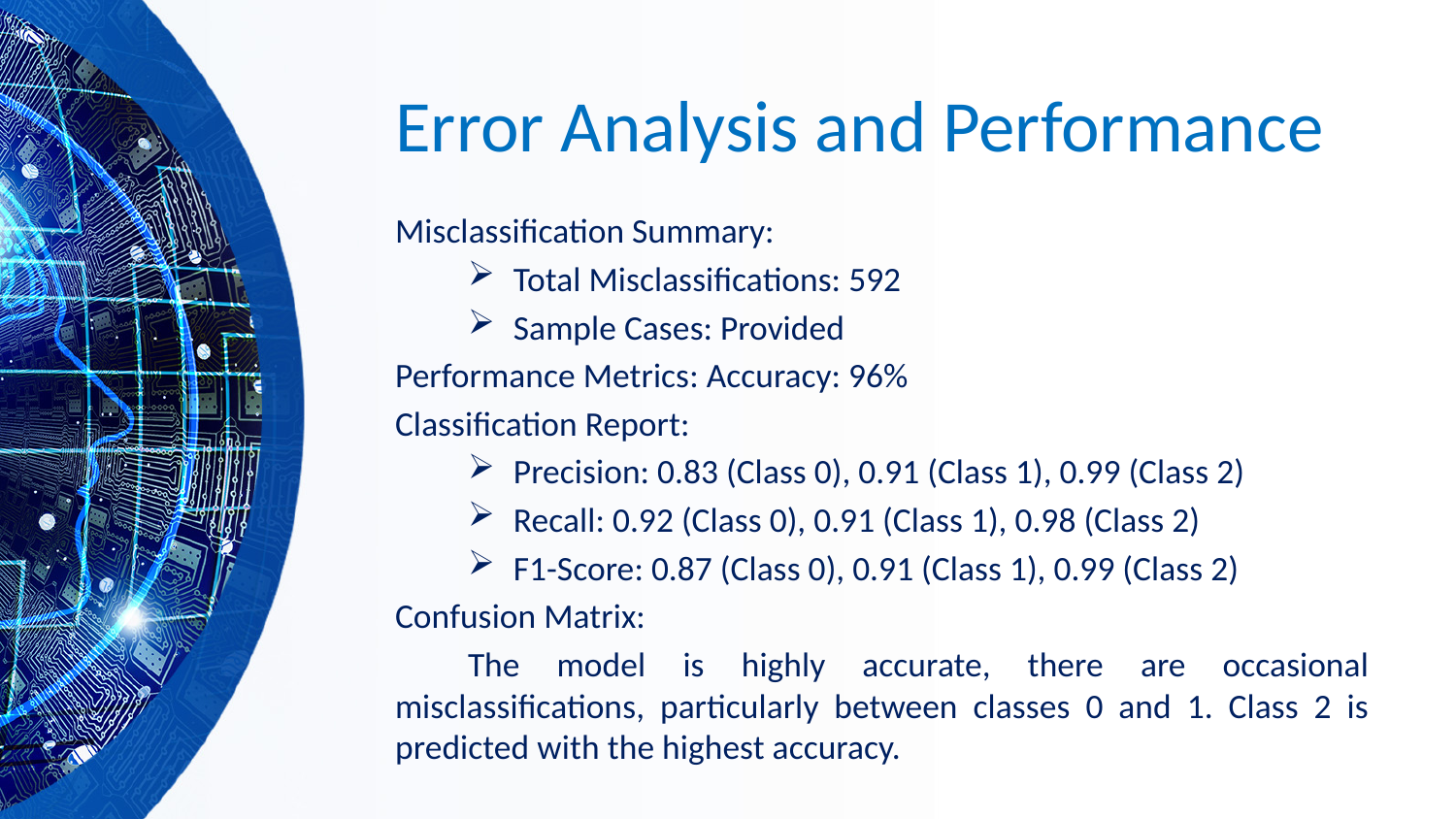

# Error Analysis and Performance
Misclassification Summary:
Total Misclassifications: 592
Sample Cases: Provided
Performance Metrics: Accuracy: 96%
Classification Report:
Precision: 0.83 (Class 0), 0.91 (Class 1), 0.99 (Class 2)
Recall: 0.92 (Class 0), 0.91 (Class 1), 0.98 (Class 2)
F1-Score: 0.87 (Class 0), 0.91 (Class 1), 0.99 (Class 2)
Confusion Matrix:
The model is highly accurate, there are occasional misclassifications, particularly between classes 0 and 1. Class 2 is predicted with the highest accuracy.